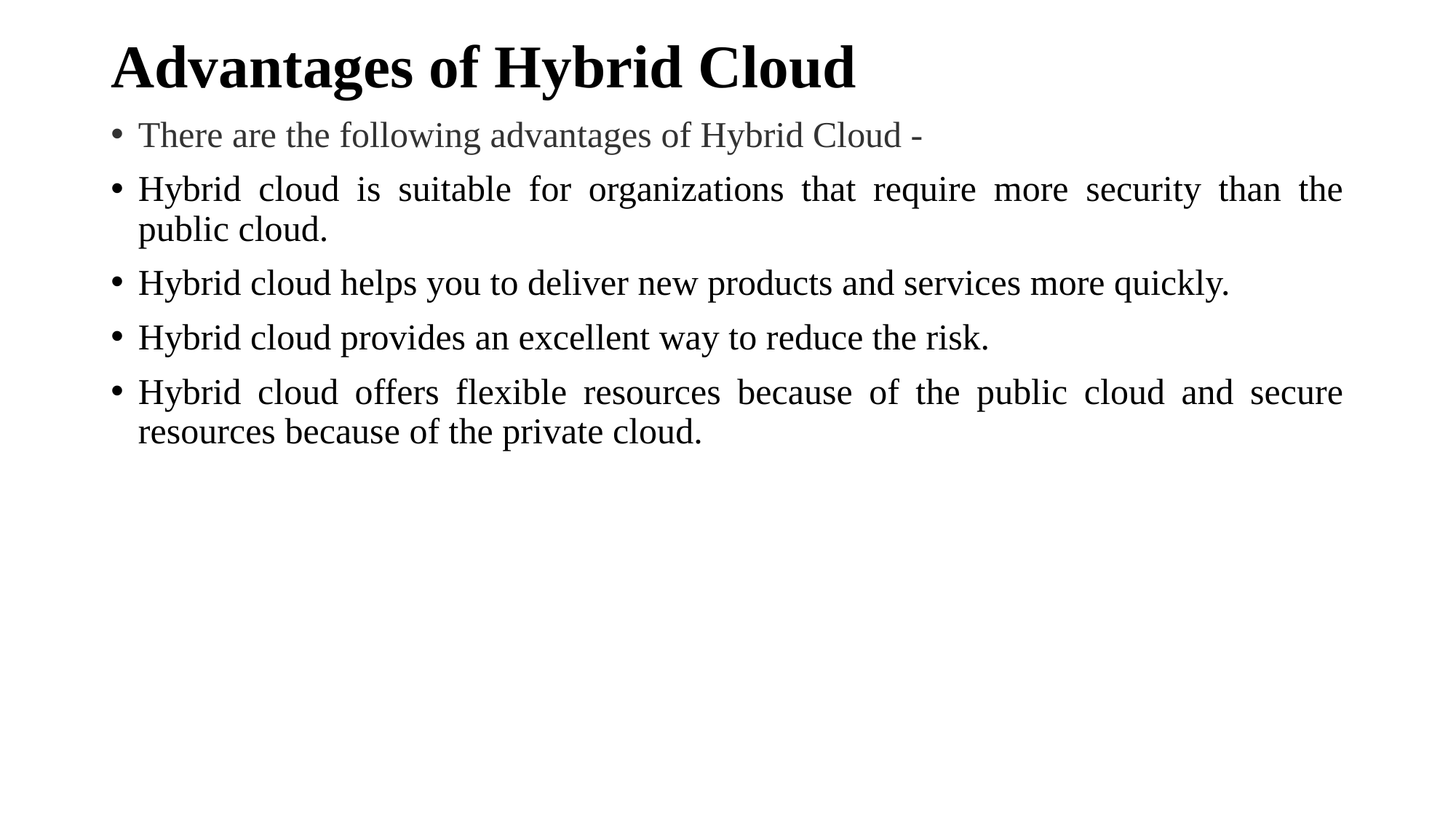

Advantages of Hybrid Cloud
There are the following advantages of Hybrid Cloud -
Hybrid cloud is suitable for organizations that require more security than the public cloud.
Hybrid cloud helps you to deliver new products and services more quickly.
Hybrid cloud provides an excellent way to reduce the risk.
Hybrid cloud offers flexible resources because of the public cloud and secure resources because of the private cloud.